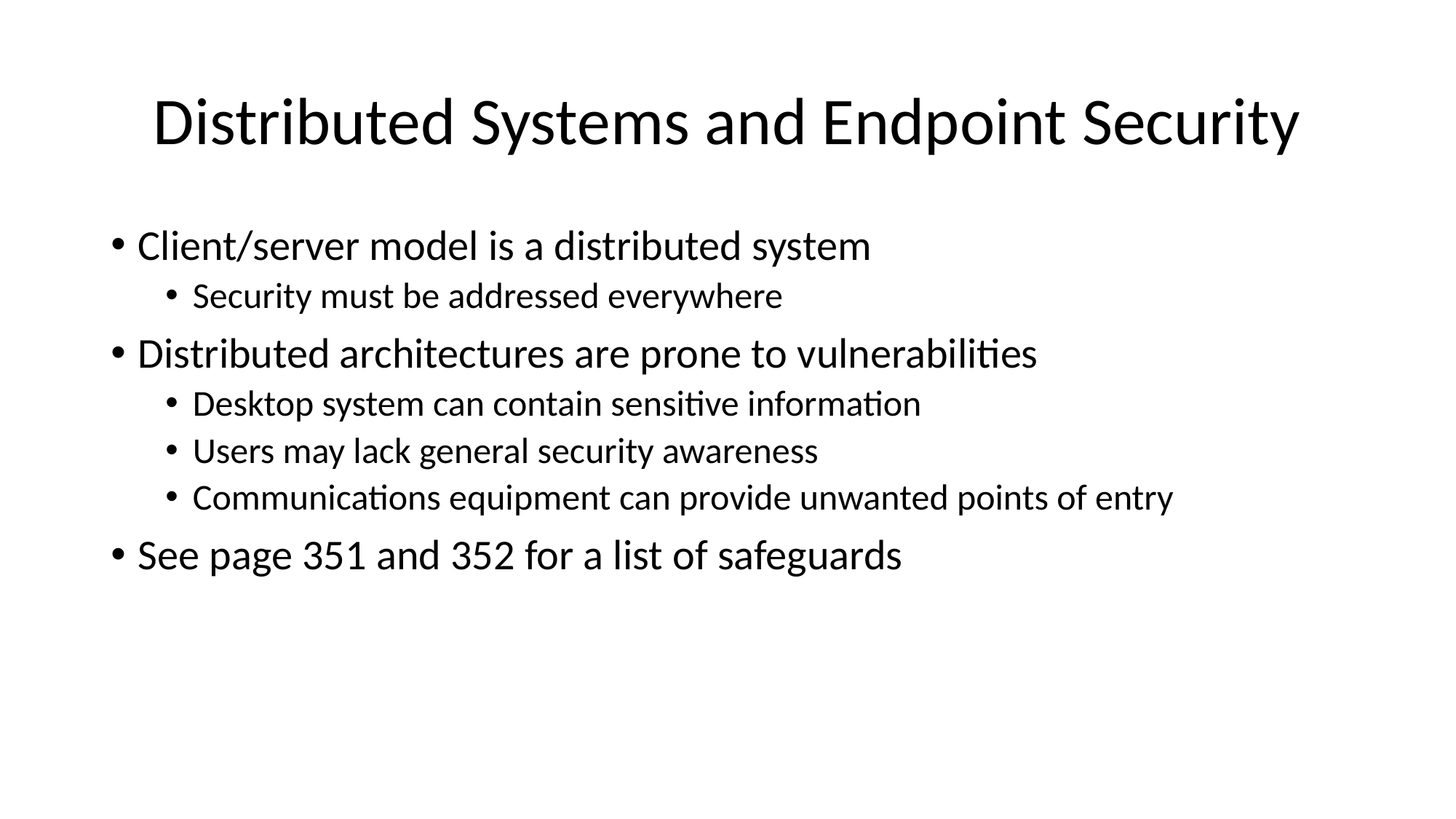

# Distributed Systems and Endpoint Security
Client/server model is a distributed system
Security must be addressed everywhere
Distributed architectures are prone to vulnerabilities
Desktop system can contain sensitive information
Users may lack general security awareness
Communications equipment can provide unwanted points of entry
See page 351 and 352 for a list of safeguards